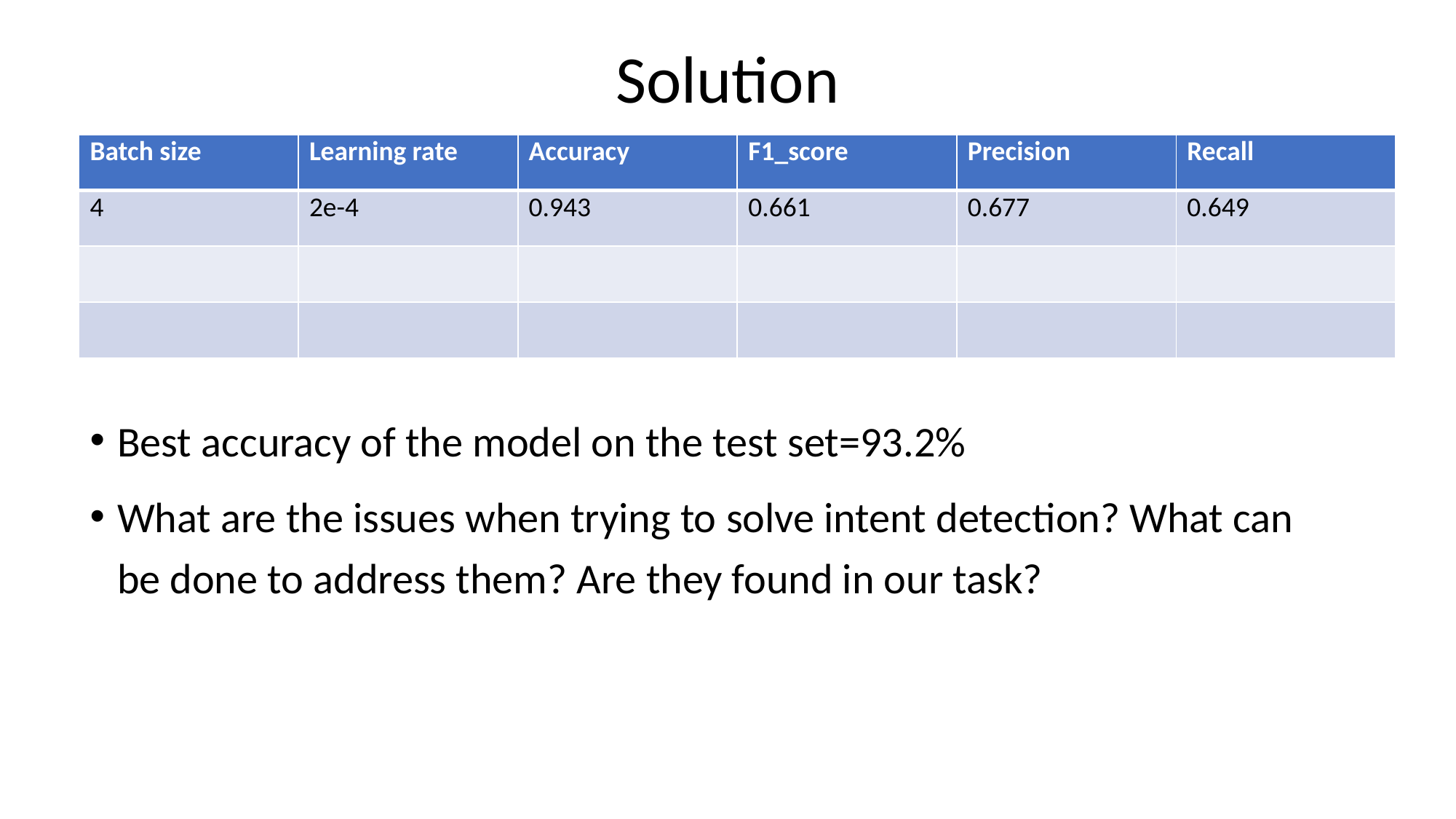

# Solution
| Batch size | Learning rate | Accuracy | F1\_score | Precision | Recall |
| --- | --- | --- | --- | --- | --- |
| 4 | 2e-4 | 0.943 | 0.661 | 0.677 | 0.649 |
|  |  |  |  |  |  |
|  |  |  |  |  |  |

Best accuracy of the model on the test set=93.2%
What are the issues when trying to solve intent detection? What can be done to address them? Are they found in our task?